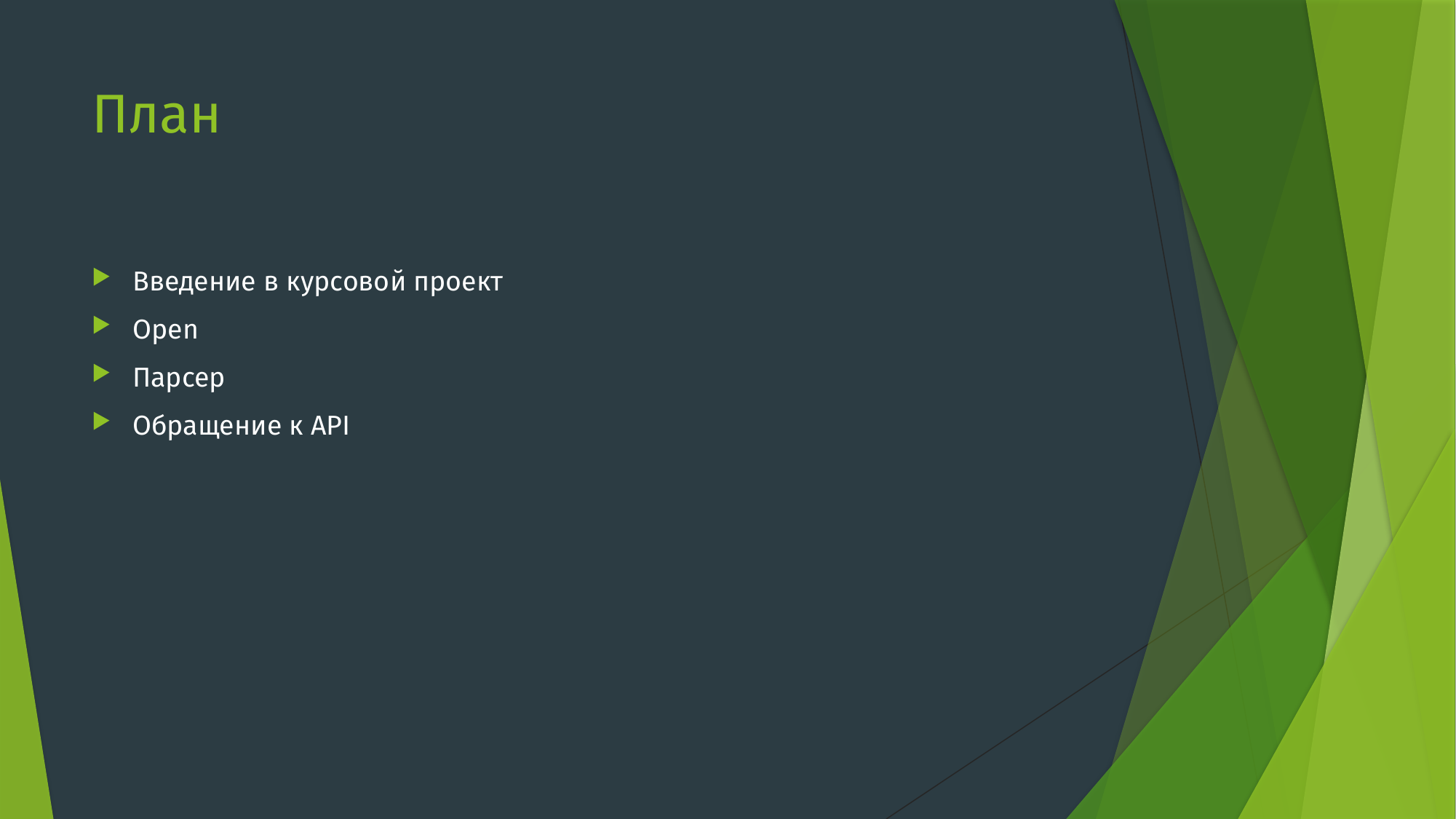

# План
Введение в курсовой проект
Open
Парсер
Обращение к API